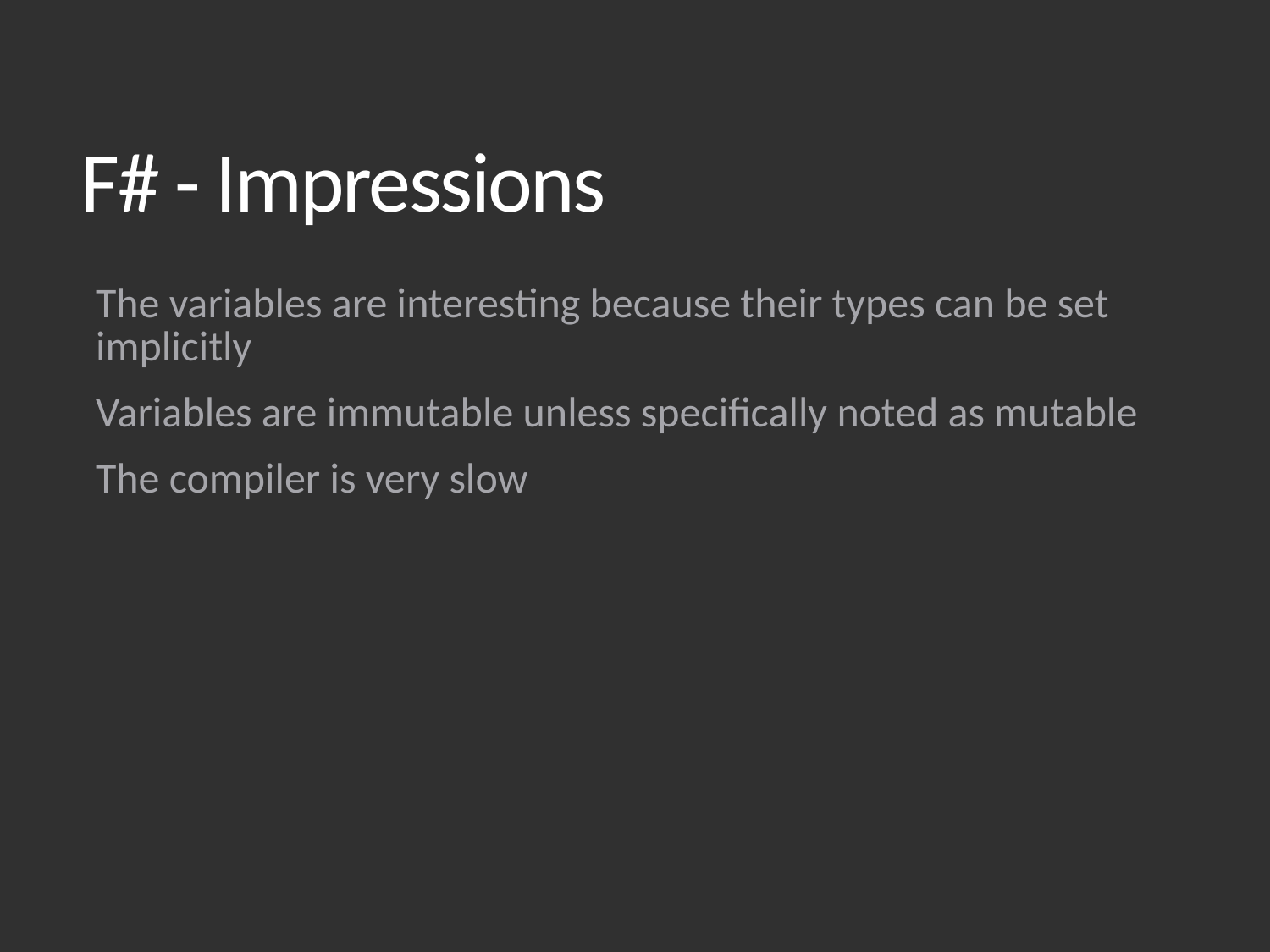

# F# - Impressions
The variables are interesting because their types can be set implicitly
Variables are immutable unless specifically noted as mutable
The compiler is very slow